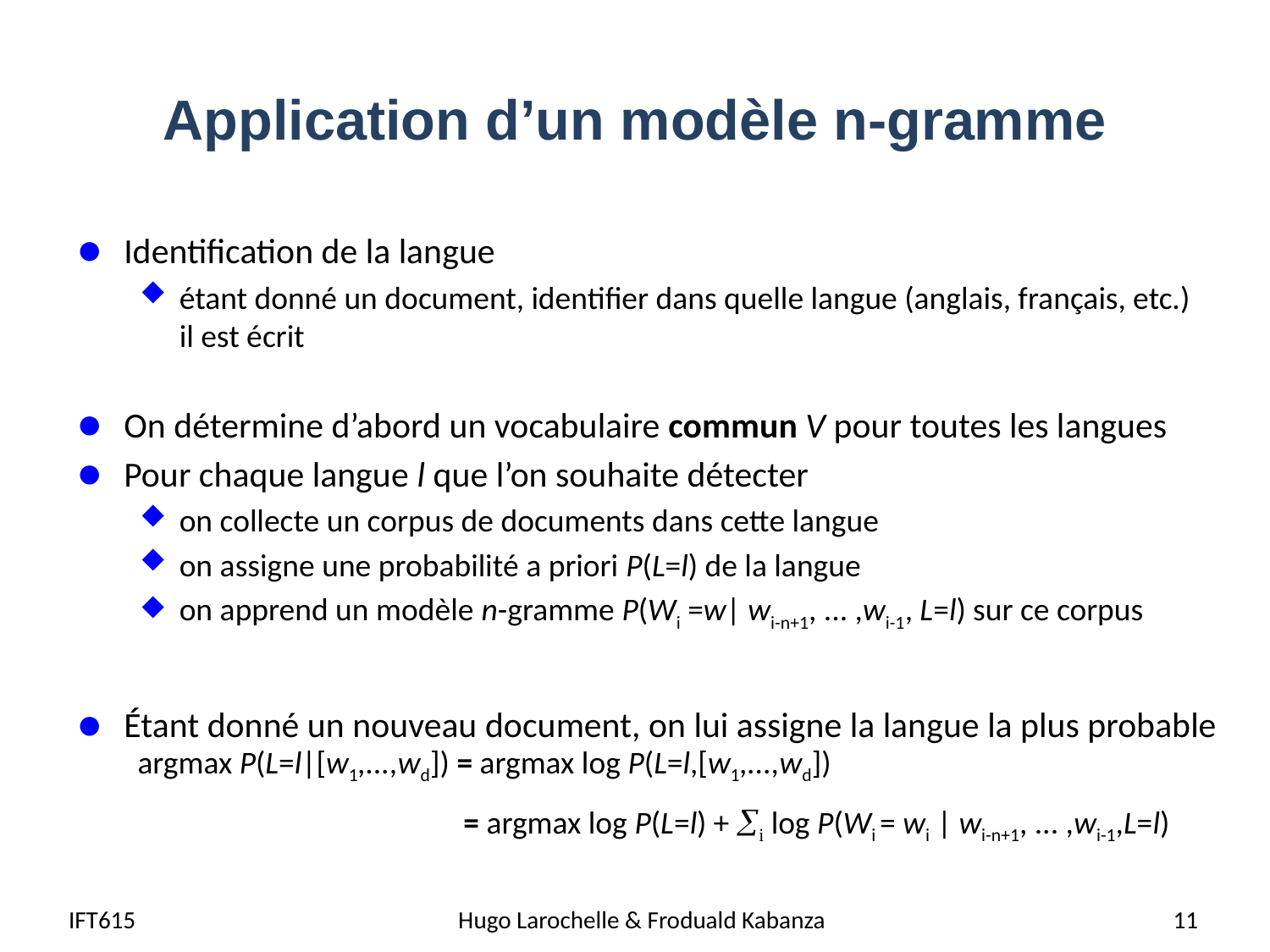

# Application d’un modèle n-gramme
Identification de la langue
étant donné un document, identifier dans quelle langue (anglais, français, etc.)
il est écrit

On détermine d’abord un vocabulaire commun V pour toutes les langues
Pour chaque langue l que l’on souhaite détecter
on collecte un corpus de documents dans cette langue
on assigne une probabilité a priori P(L=l) de la langue
on apprend un modèle n-gramme P(Wi =w| wi-n+1, ... ,wi-1, L=l) sur ce corpus

Étant donné un nouveau document, on lui assigne la langue la plus probable
argmax P(L=l|[w1,...,wd]) = argmax log P(L=l,[w1,...,wd])
		          = argmax log P(L=l) + ∑i log P(Wi = wi | wi-n+1, ... ,wi-1,L=l)
IFT615
Hugo Larochelle & Froduald Kabanza
11